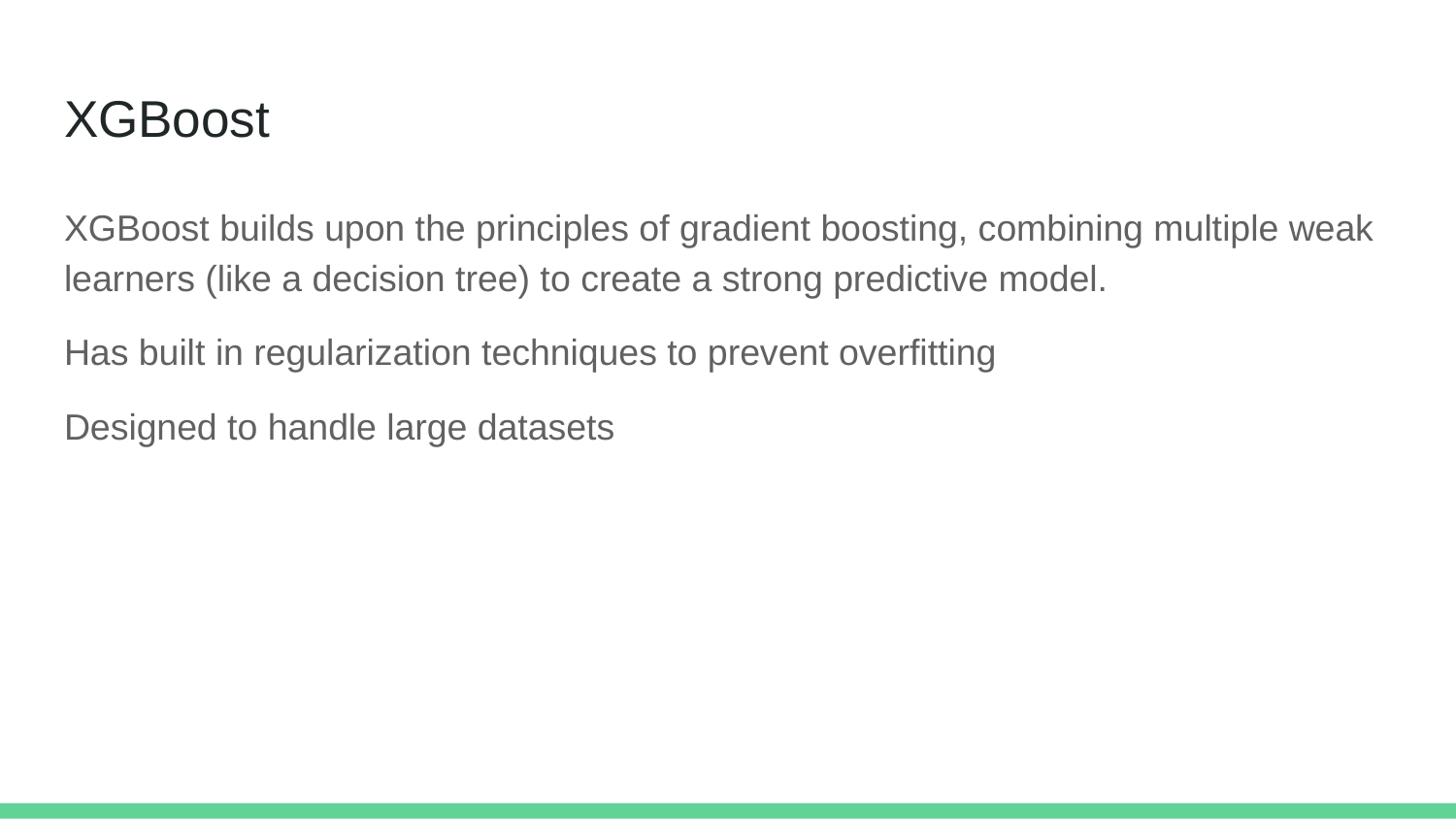

# XGBoost
XGBoost builds upon the principles of gradient boosting, combining multiple weak learners (like a decision tree) to create a strong predictive model.
Has built in regularization techniques to prevent overfitting
Designed to handle large datasets